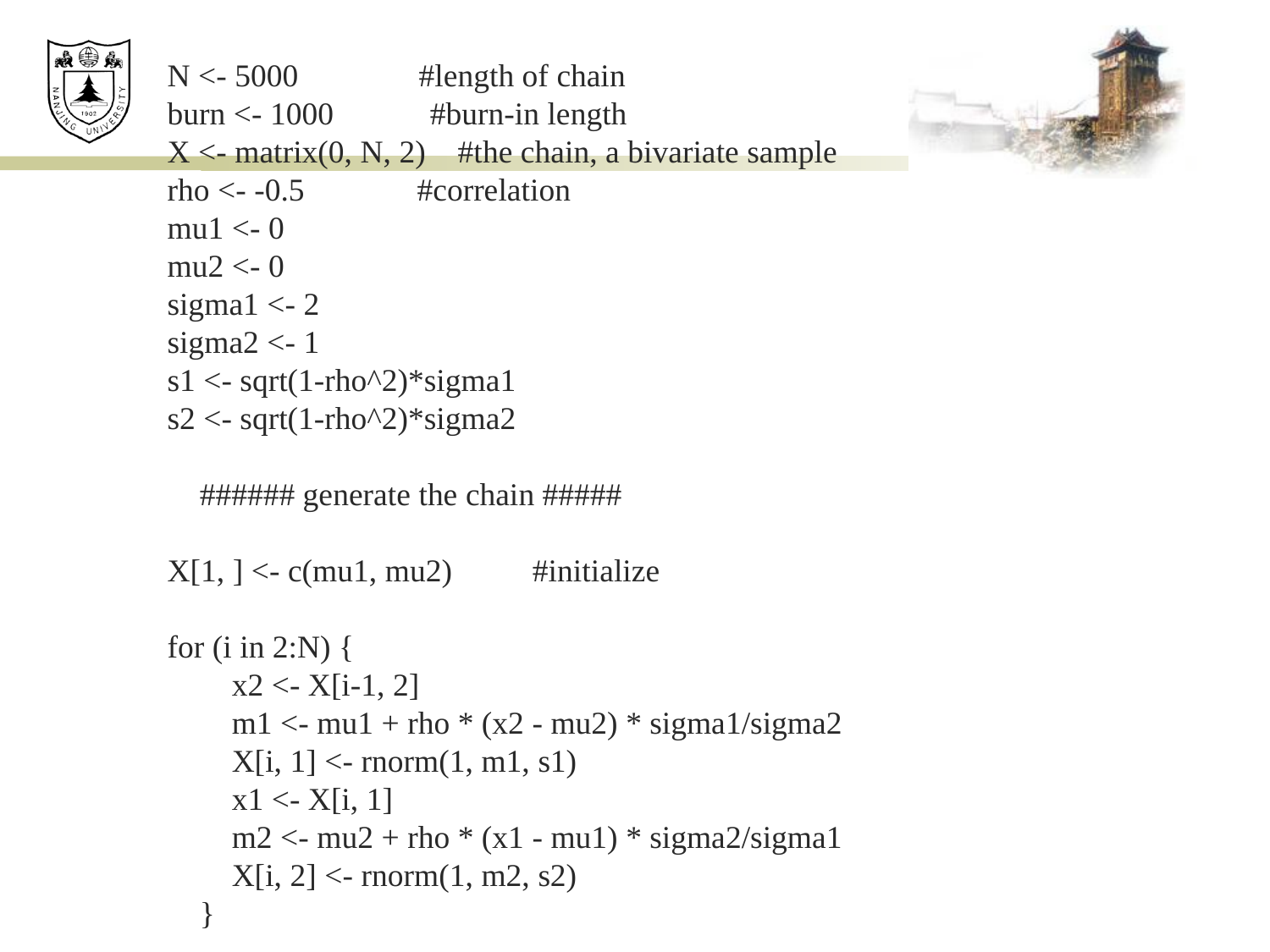

N <- 5000               #length of chain
burn <- 1000            #burn-in length
X <- matrix(0, N, 2)    #the chain, a bivariate sample
rho <- -0.5              #correlation
mu1 <- 0
mu2 <- 0
sigma1 <- 2
sigma2 <- 1
s1 <- sqrt(1-rho^2)*sigma1
s2 <- sqrt(1-rho^2)*sigma2

    ###### generate the chain #####

X[1, ] <- c(mu1, mu2)          #initialize

for (i in 2:N) {
        x2 <- X[i-1, 2]
        m1 <- mu1 + rho * (x2 - mu2) * sigma1/sigma2
        X[i, 1] <- rnorm(1, m1, s1)
        x1 <- X[i, 1]
        m2 <- mu2 + rho * (x1 - mu1) * sigma2/sigma1
        X[i, 2] <- rnorm(1, m2, s2)
    }